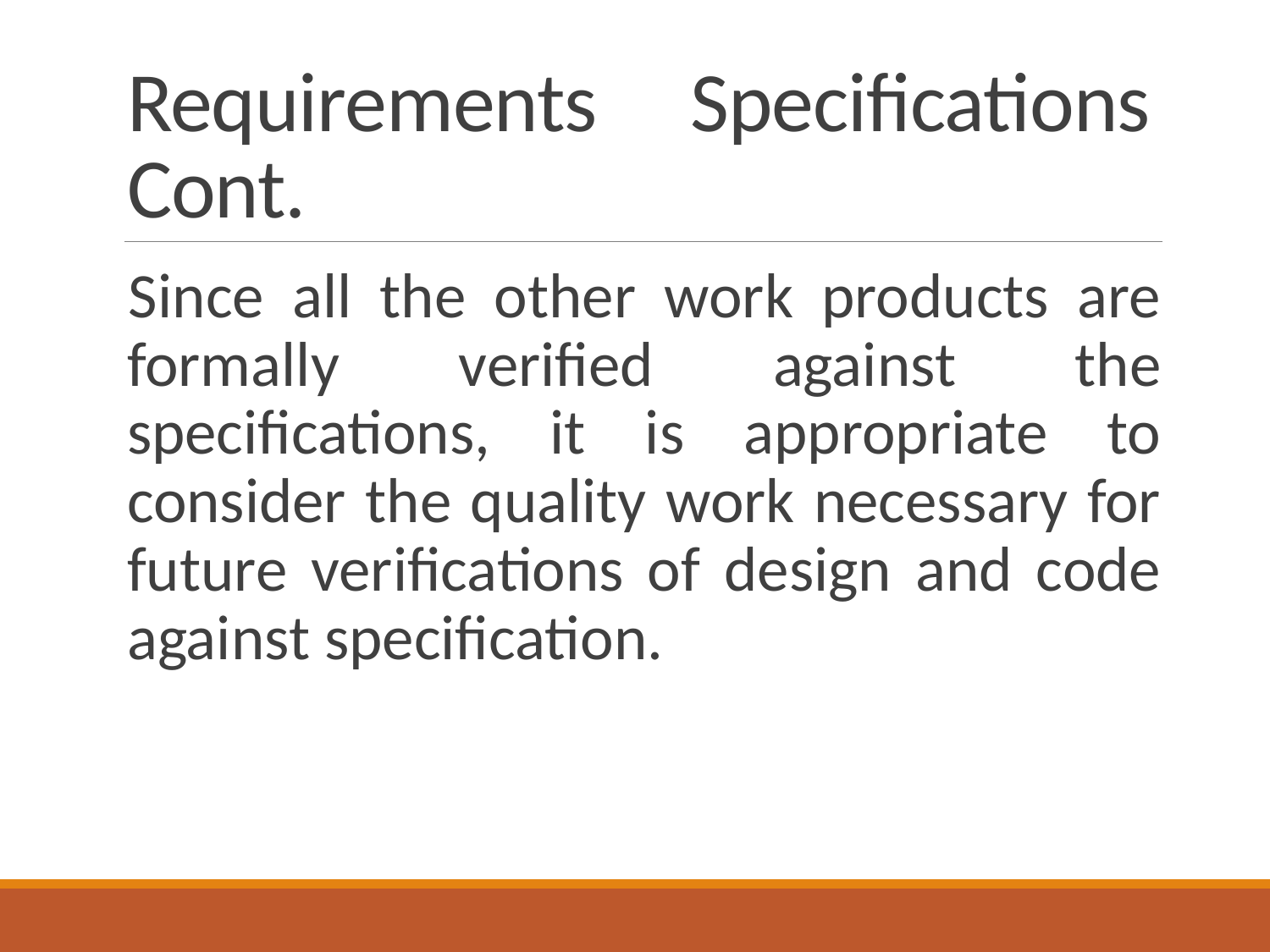

# Requirements Specifications Cont.
Since all the other work products are formally verified against the specifications, it is appropriate to consider the quality work necessary for future verifications of design and code against specification.